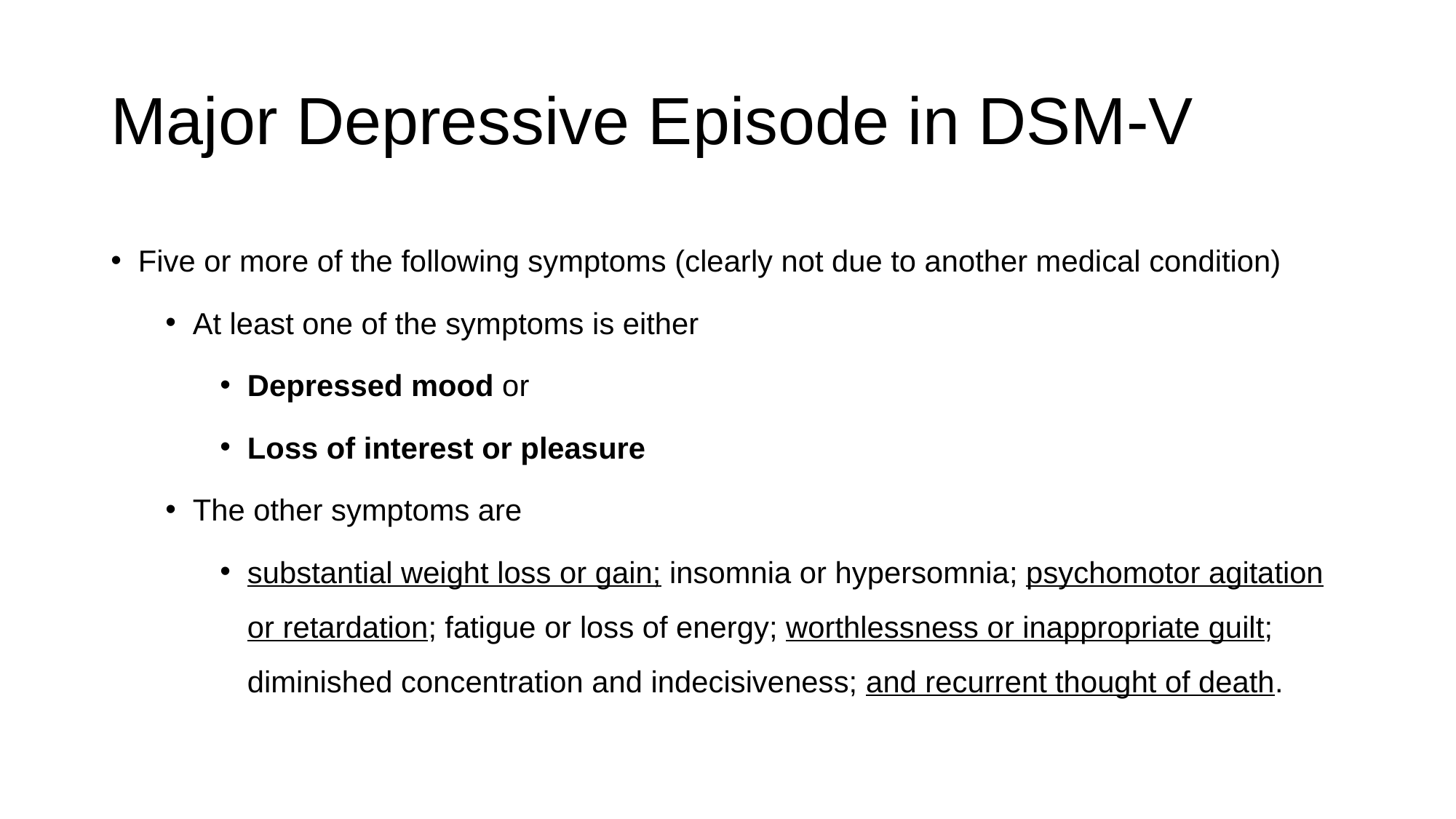

# Major Depressive Episode in DSM-V
Five or more of the following symptoms (clearly not due to another medical condition)
At least one of the symptoms is either
Depressed mood or
Loss of interest or pleasure
The other symptoms are
substantial weight loss or gain; insomnia or hypersomnia; psychomotor agitation or retardation; fatigue or loss of energy; worthlessness or inappropriate guilt; diminished concentration and indecisiveness; and recurrent thought of death.